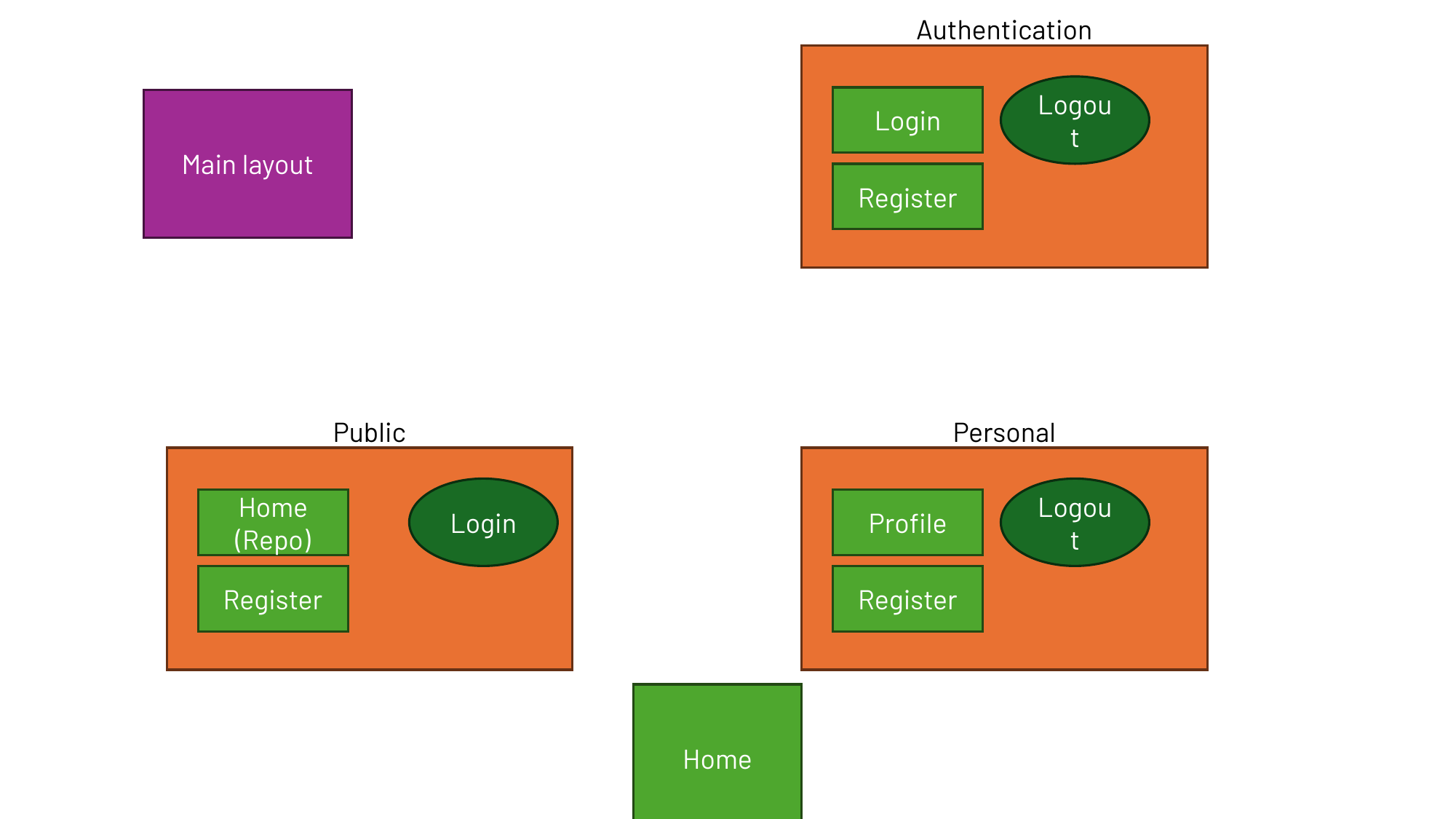

Authentication

Logout
Login
Main layout
Register
Public
Personal

Login
Logout
Home (Repo)
Profile
Register
Register
Home